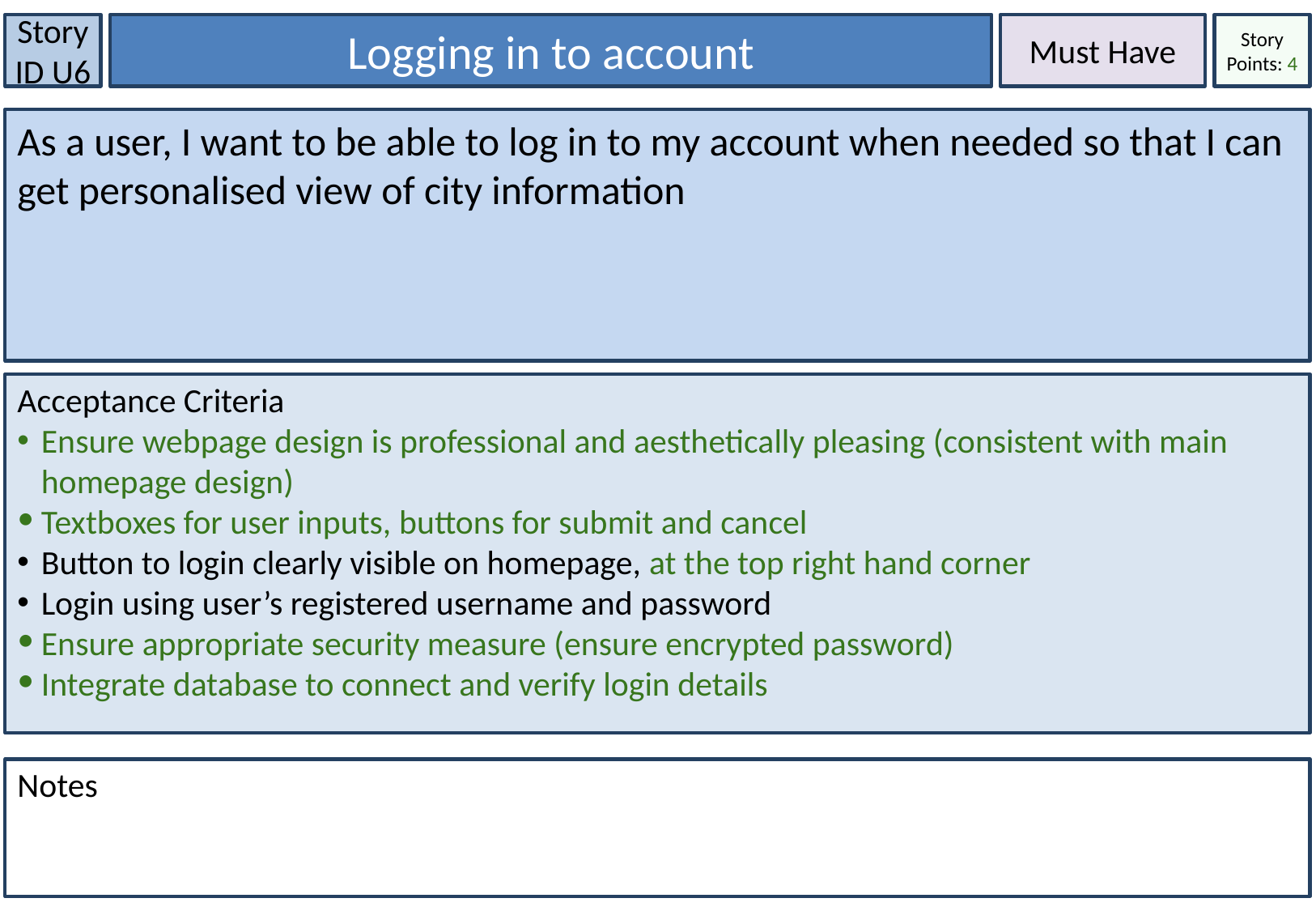

Logging in to account
Must Have
Story ID U6
Story Points: 4
As a user, I want to be able to log in to my account when needed so that I can get personalised view of city information
Acceptance Criteria
Ensure webpage design is professional and aesthetically pleasing (consistent with main homepage design)
Textboxes for user inputs, buttons for submit and cancel
Button to login clearly visible on homepage, at the top right hand corner
Login using user’s registered username and password
Ensure appropriate security measure (ensure encrypted password)
Integrate database to connect and verify login details
Notes